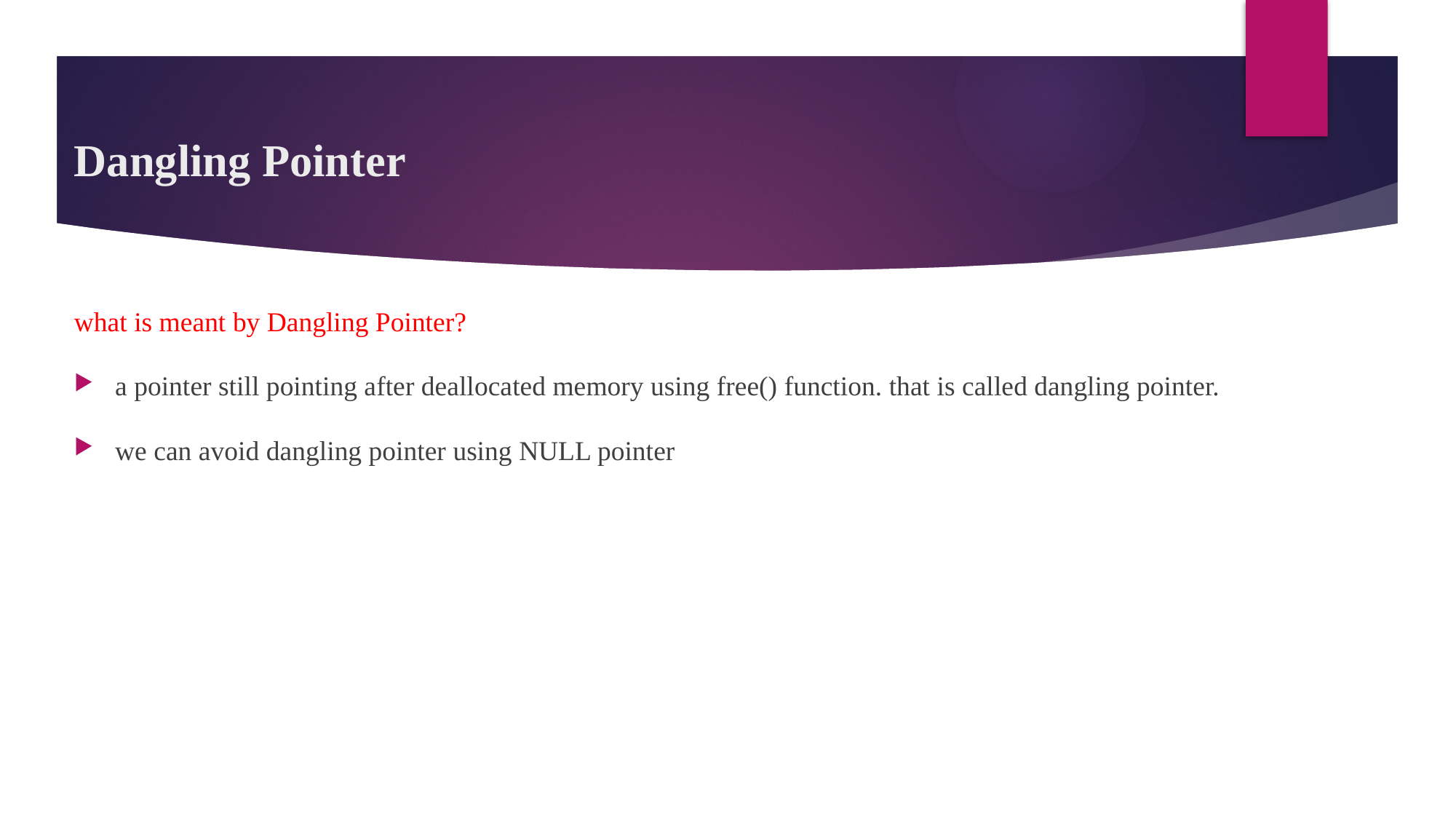

# Dangling Pointer
what is meant by Dangling Pointer?
a pointer still pointing after deallocated memory using free() function. that is called dangling pointer.
we can avoid dangling pointer using NULL pointer